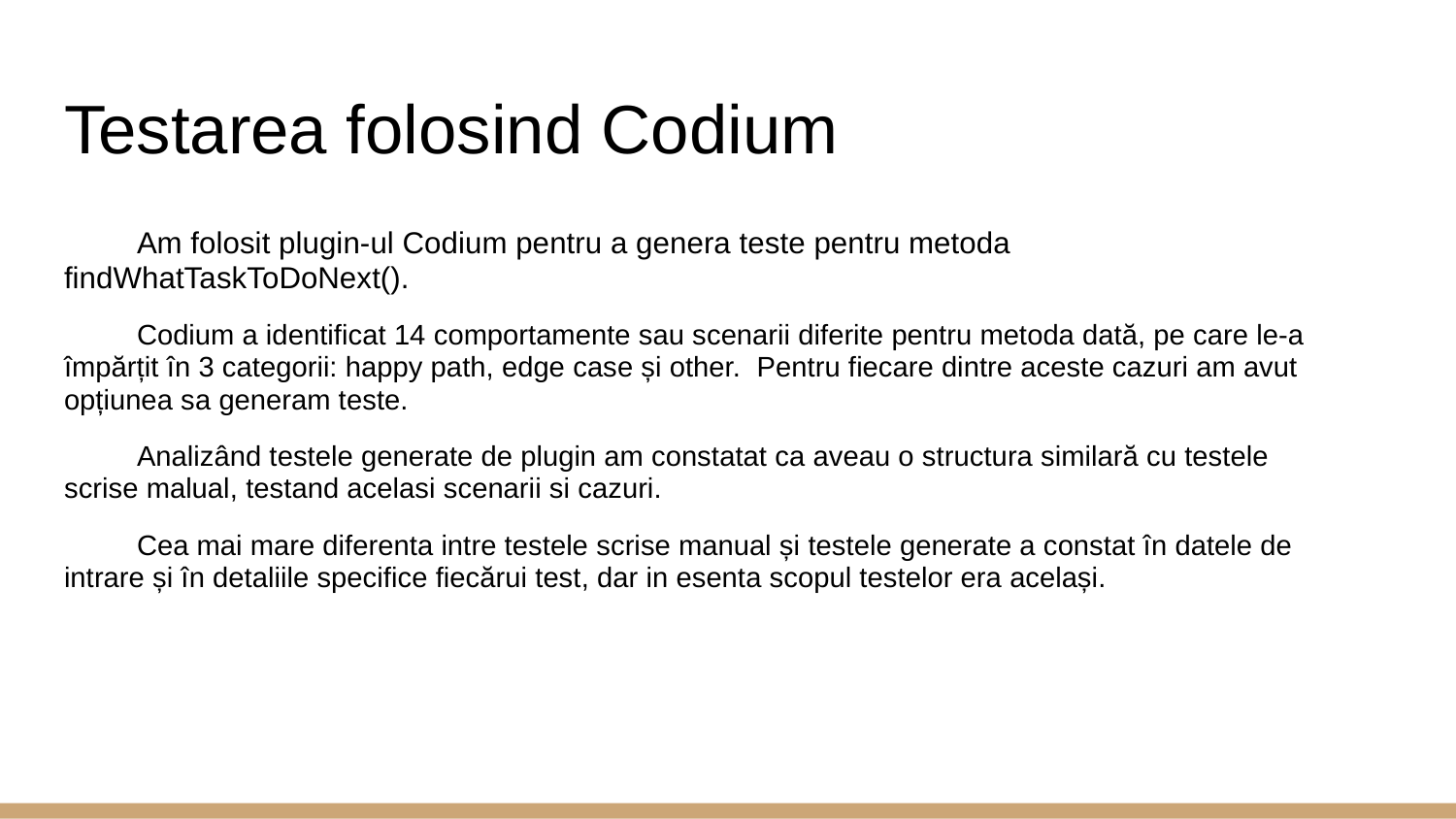

# Testarea folosind Codium
Am folosit plugin-ul Codium pentru a genera teste pentru metoda findWhatTaskToDoNext().
Codium a identificat 14 comportamente sau scenarii diferite pentru metoda dată, pe care le-a împărțit în 3 categorii: happy path, edge case și other.  Pentru fiecare dintre aceste cazuri am avut opțiunea sa generam teste.
Analizând testele generate de plugin am constatat ca aveau o structura similară cu testele scrise malual, testand acelasi scenarii si cazuri.
Cea mai mare diferenta intre testele scrise manual și testele generate a constat în datele de intrare și în detaliile specifice fiecărui test, dar in esenta scopul testelor era același.